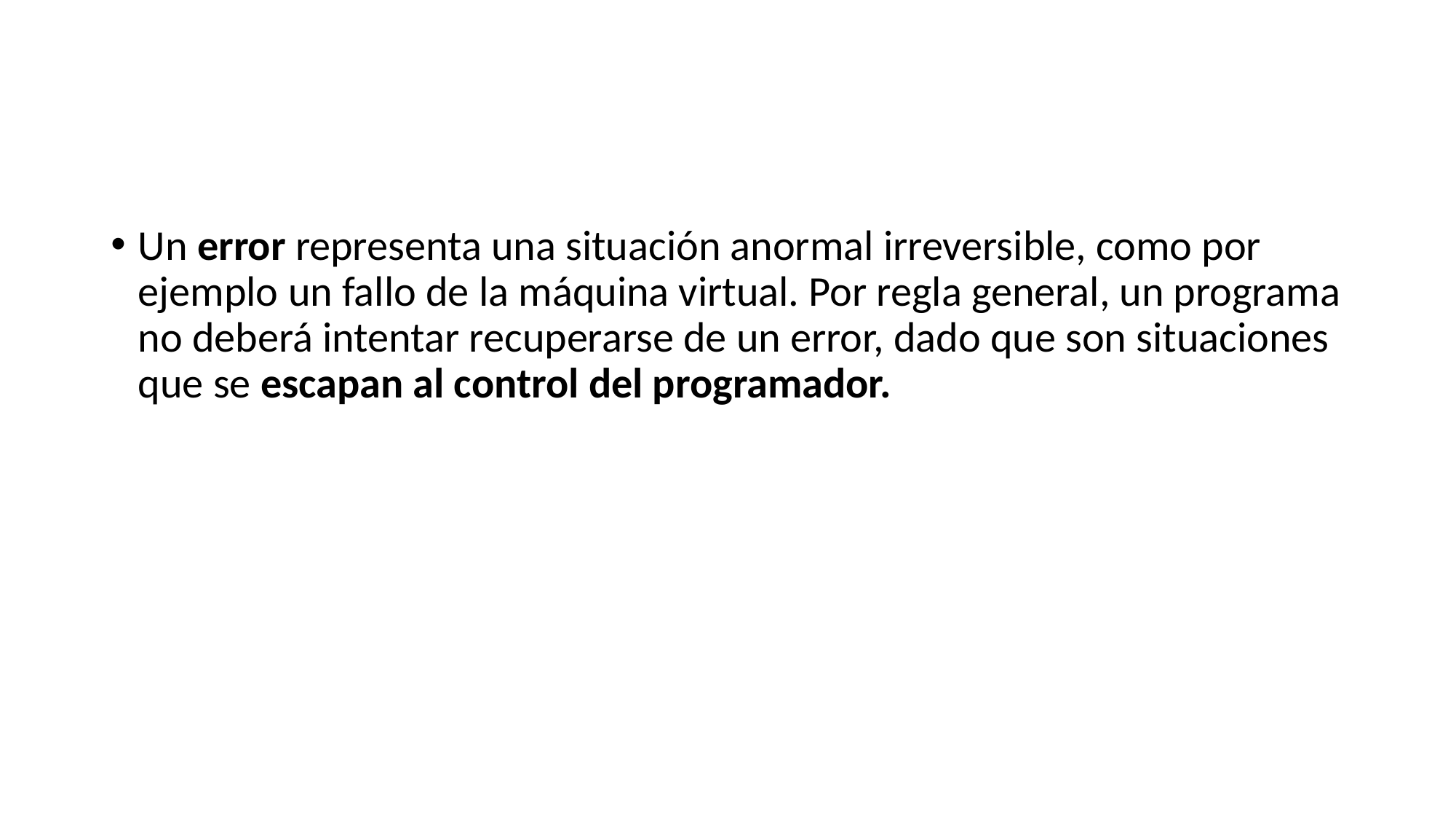

#
Un error representa una situación anormal irreversible, como por ejemplo un fallo de la máquina virtual. Por regla general, un programa no deberá intentar recuperarse de un error, dado que son situaciones que se escapan al control del programador.